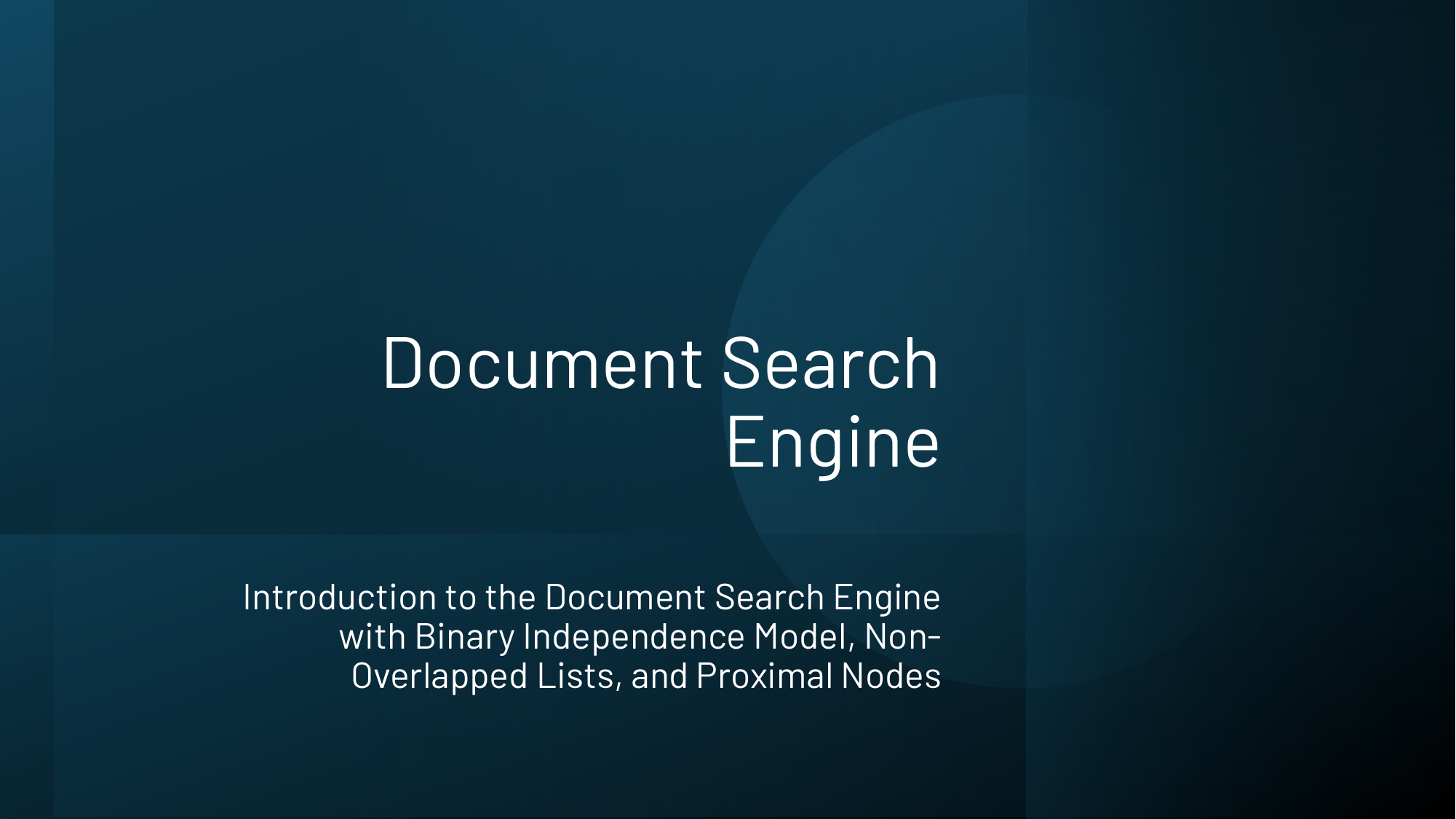

# Document Search Engine

Introduction to the Document Search Engine with Binary Independence Model, Non-Overlapped Lists, and Proximal Nodes